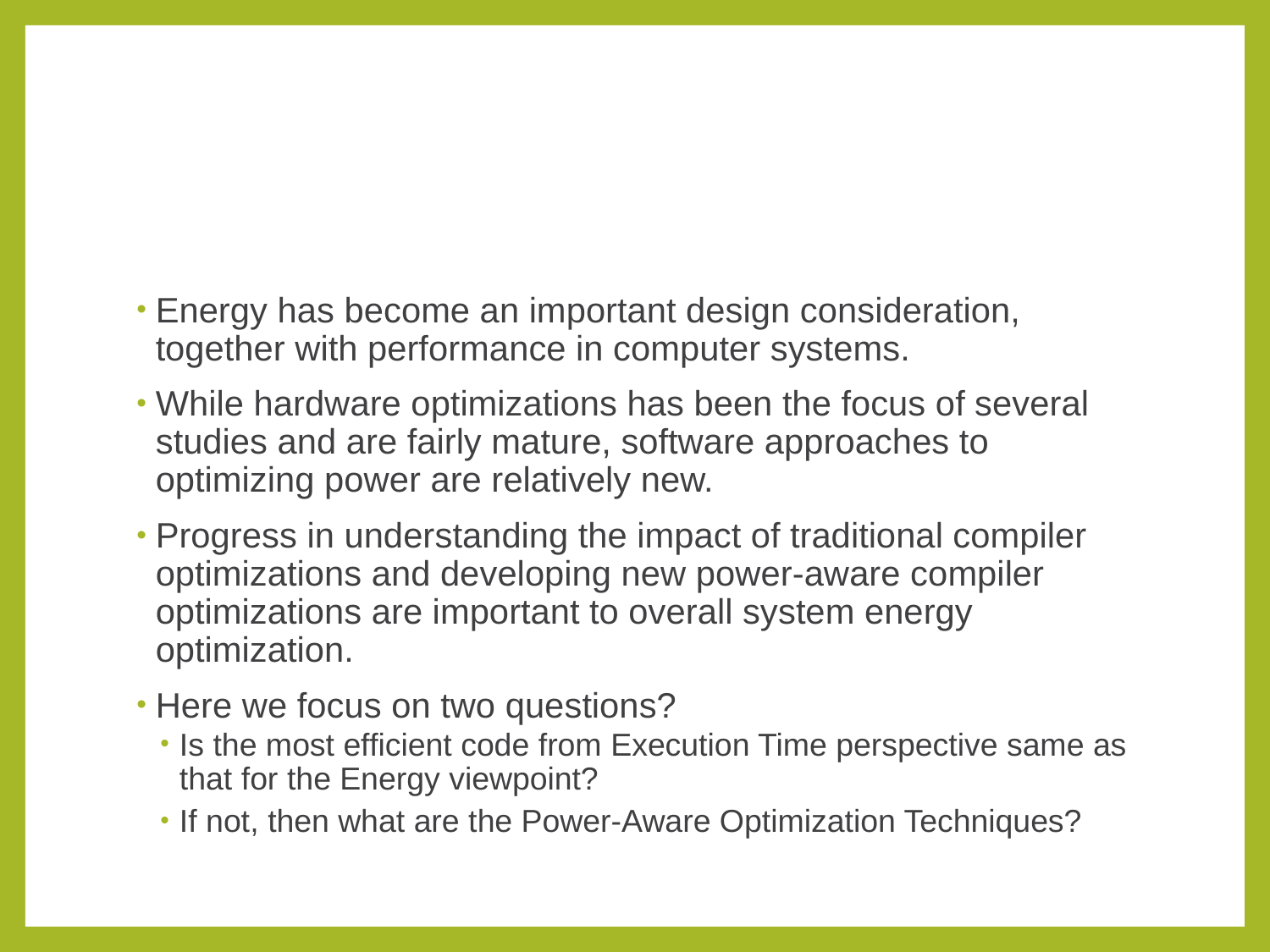

#
Energy has become an important design consideration, together with performance in computer systems.
While hardware optimizations has been the focus of several studies and are fairly mature, software approaches to optimizing power are relatively new.
Progress in understanding the impact of traditional compiler optimizations and developing new power-aware compiler optimizations are important to overall system energy optimization.
Here we focus on two questions?
Is the most efficient code from Execution Time perspective same as that for the Energy viewpoint?
If not, then what are the Power-Aware Optimization Techniques?